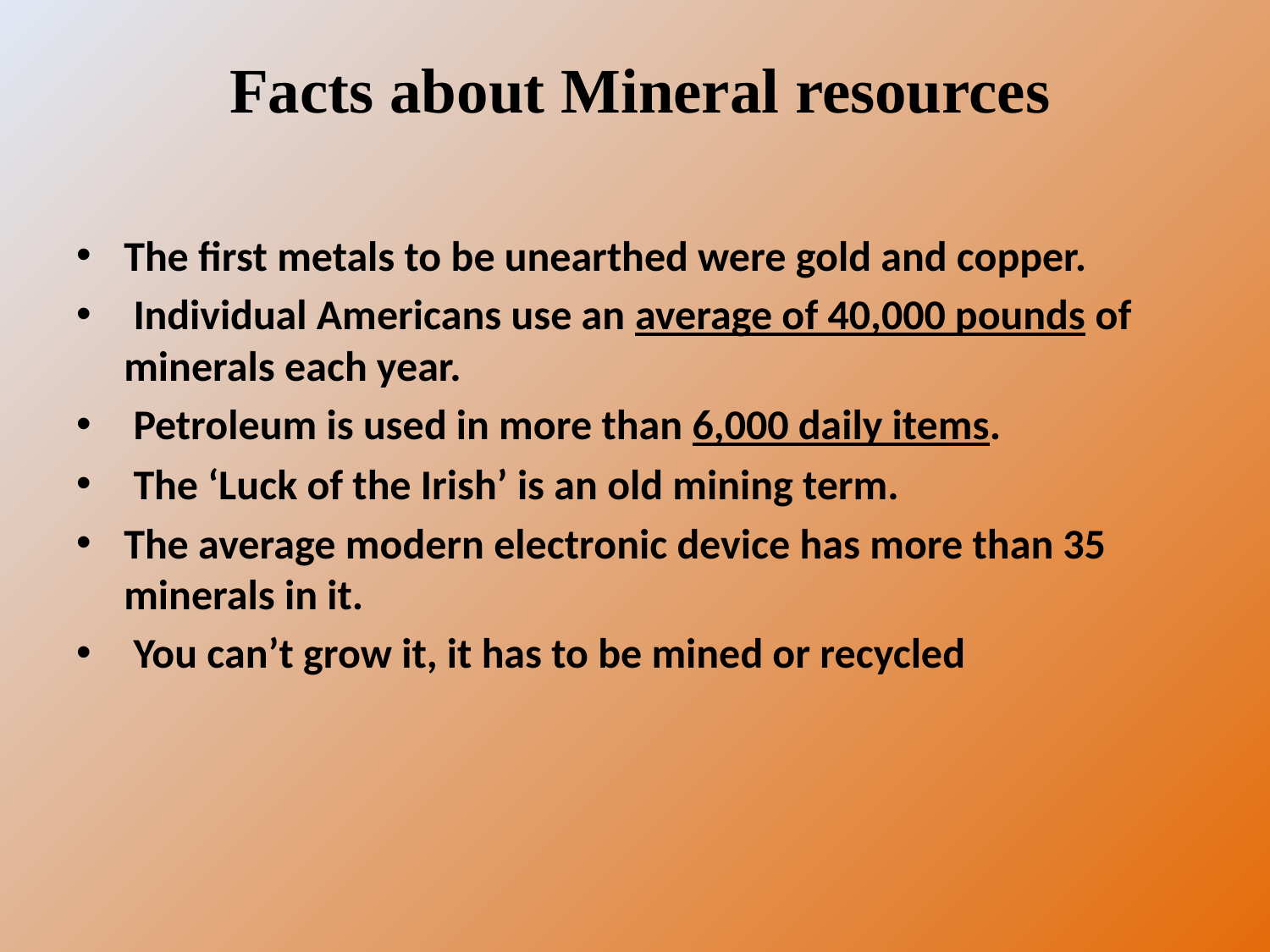

# Facts about Mineral resources
The first metals to be unearthed were gold and copper.
 Individual Americans use an average of 40,000 pounds of minerals each year.
 Petroleum is used in more than 6,000 daily items.
 The ‘Luck of the Irish’ is an old mining term.
The average modern electronic device has more than 35 minerals in it.
 You can’t grow it, it has to be mined or recycled